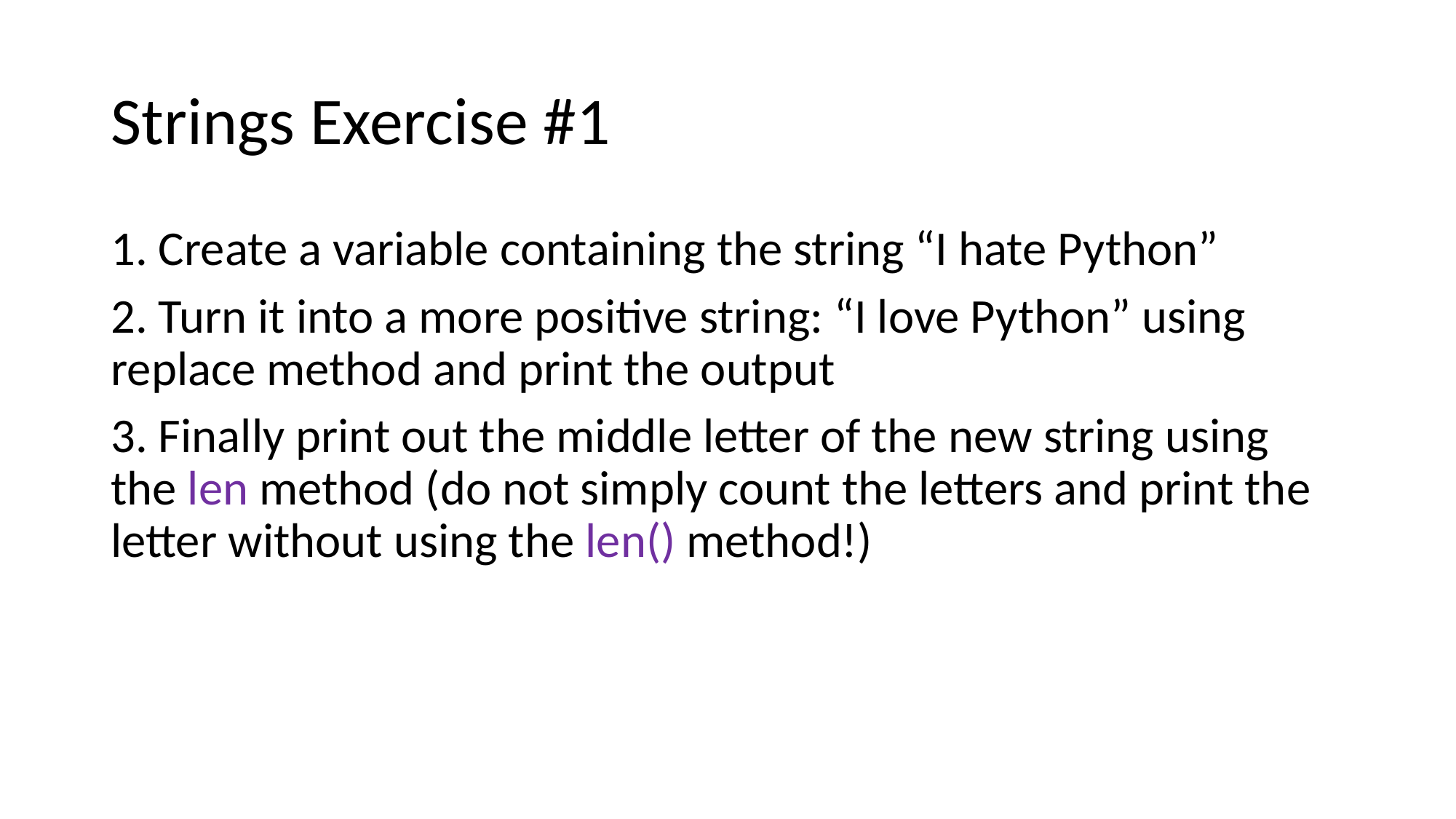

# Strings Exercise #1
1. Create a variable containing the string “I hate Python”
2. Turn it into a more positive string: “I love Python” using replace method and print the output
3. Finally print out the middle letter of the new string using the len method (do not simply count the letters and print the letter without using the len() method!)